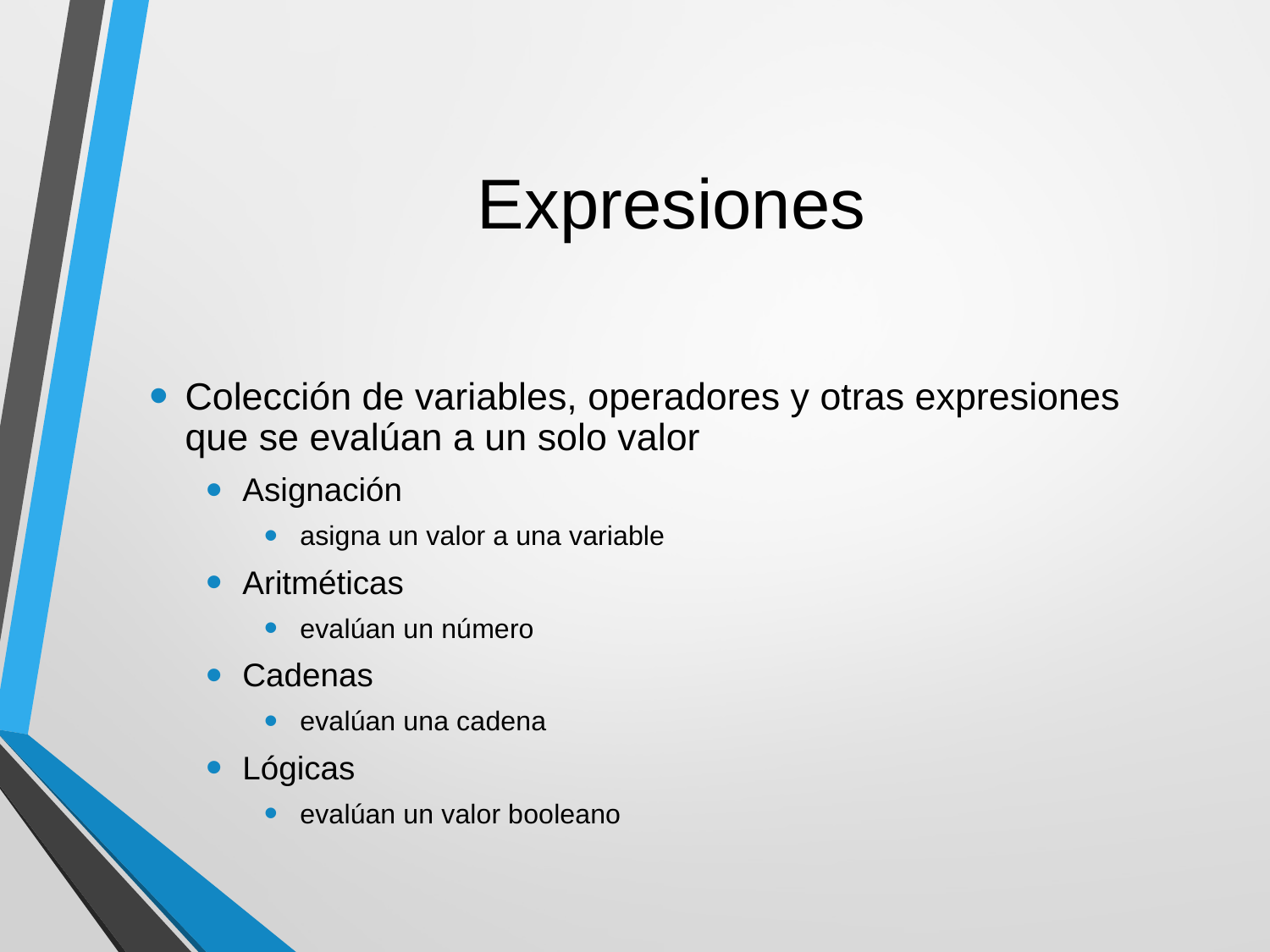

# Expresiones
Colección de variables, operadores y otras expresiones que se evalúan a un solo valor
Asignación
asigna un valor a una variable
Aritméticas
evalúan un número
Cadenas
evalúan una cadena
Lógicas
evalúan un valor booleano